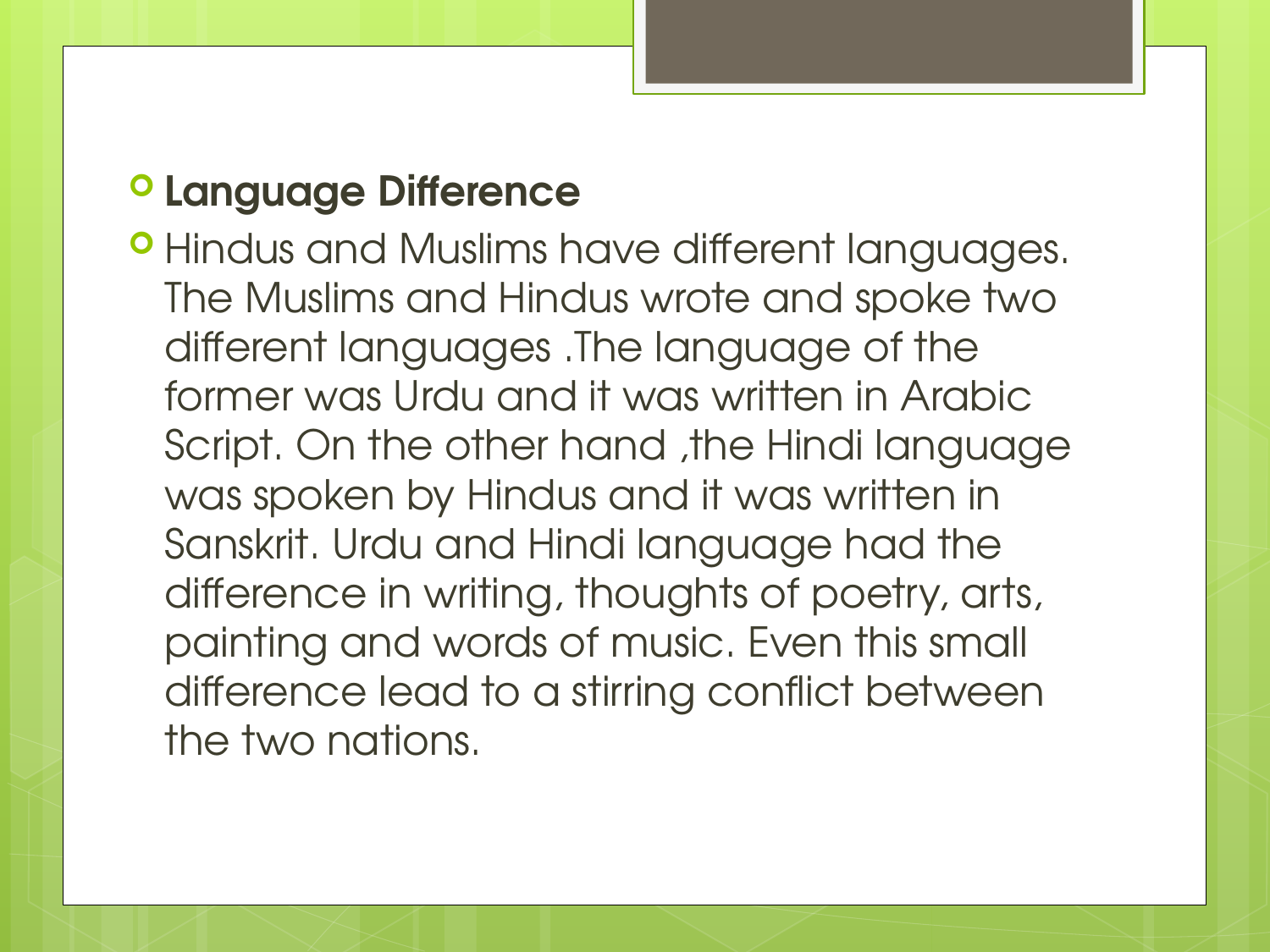

Language Difference
Hindus and Muslims have different languages. The Muslims and Hindus wrote and spoke two different languages .The language of the former was Urdu and it was written in Arabic Script. On the other hand ,the Hindi language was spoken by Hindus and it was written in Sanskrit. Urdu and Hindi language had the difference in writing, thoughts of poetry, arts, painting and words of music. Even this small difference lead to a stirring conflict between the two nations.